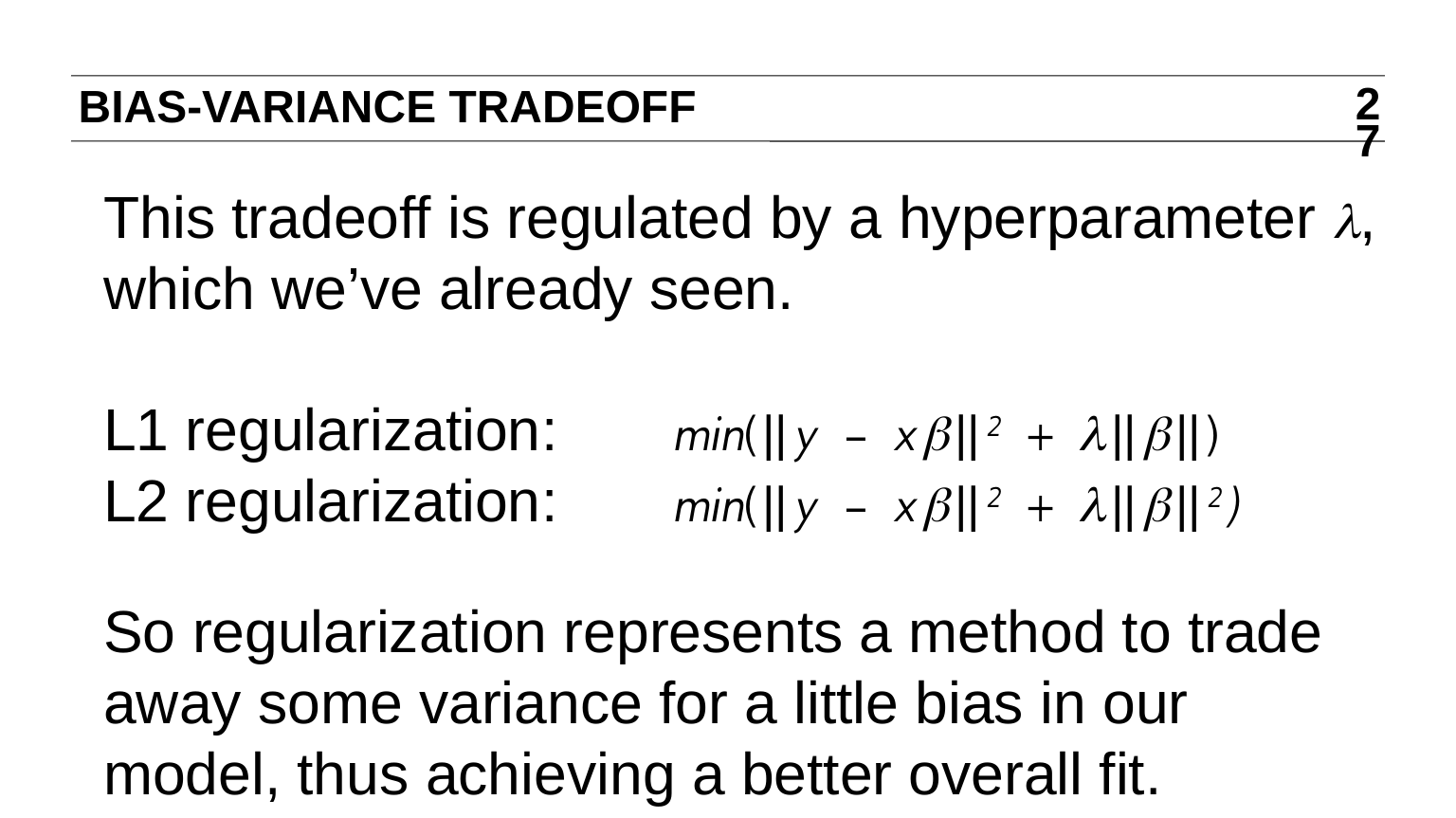

Bias-variance tradeoff
27

L1 regularization:	min(||y – xβ||2 + λ||β||)
L2 regularization:	min(||y – xβ||2 + λ||β||2)

So regularization represents a method to trade away some variance for a little bias in our model, thus achieving a better overall fit.
This tradeoff is regulated by a hyperparameter λ, which we’ve already seen.